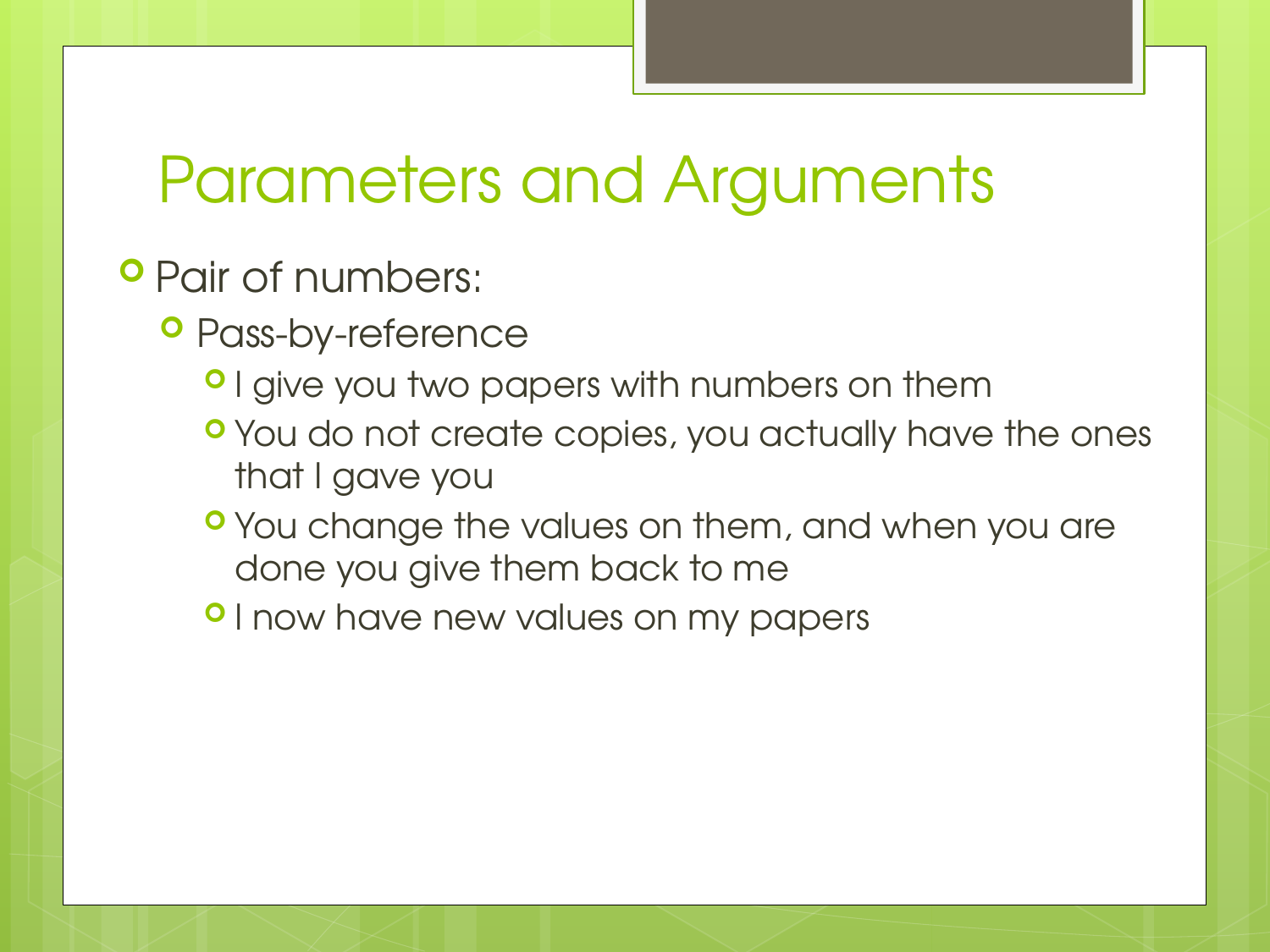

# Parameters and Arguments
Pair of numbers:
Pass-by-reference
I give you two papers with numbers on them
You do not create copies, you actually have the ones that I gave you
You change the values on them, and when you are done you give them back to me
I now have new values on my papers